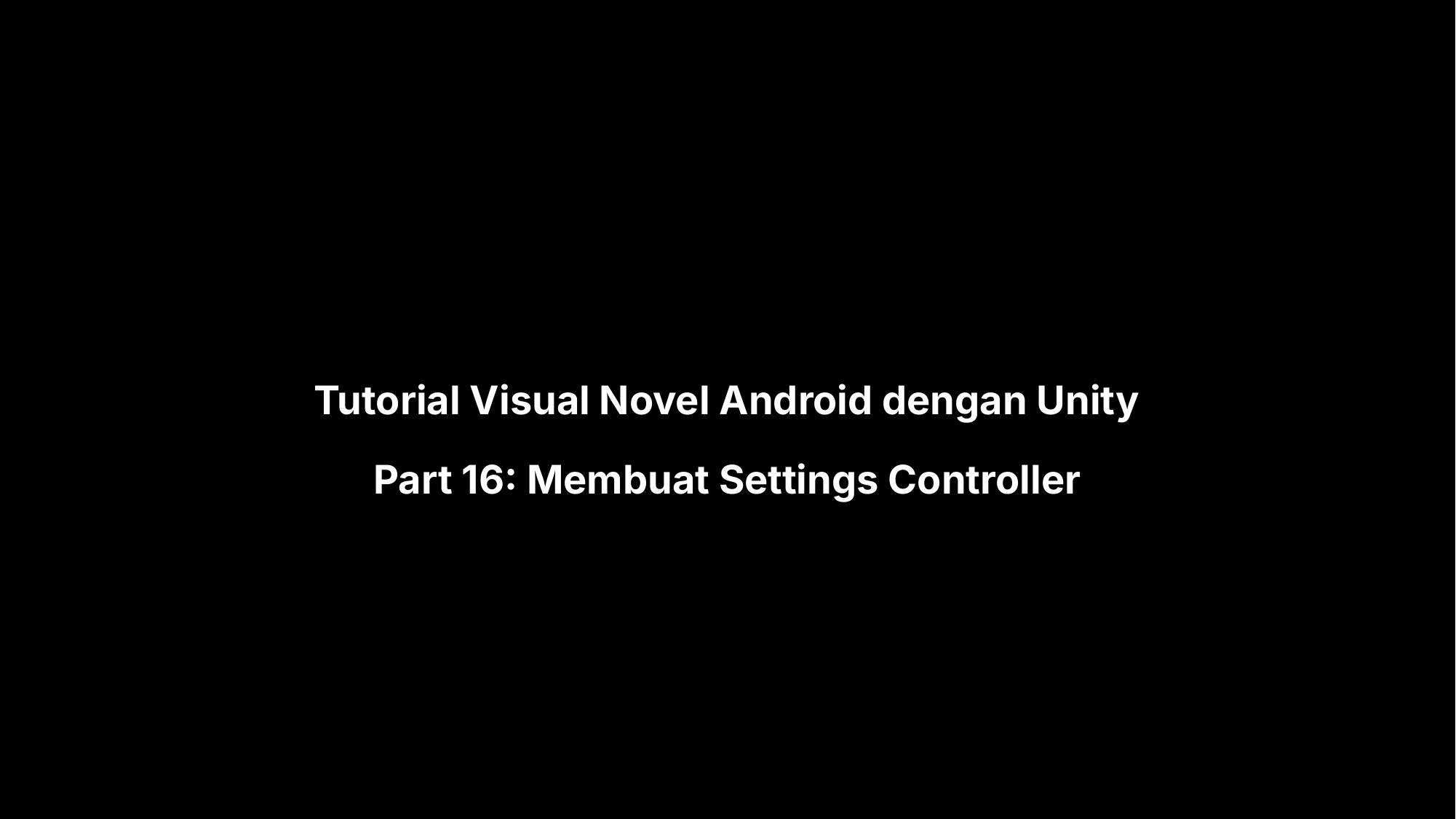

Tutorial Visual Novel Android dengan Unity
Part 16: Membuat Settings Controller